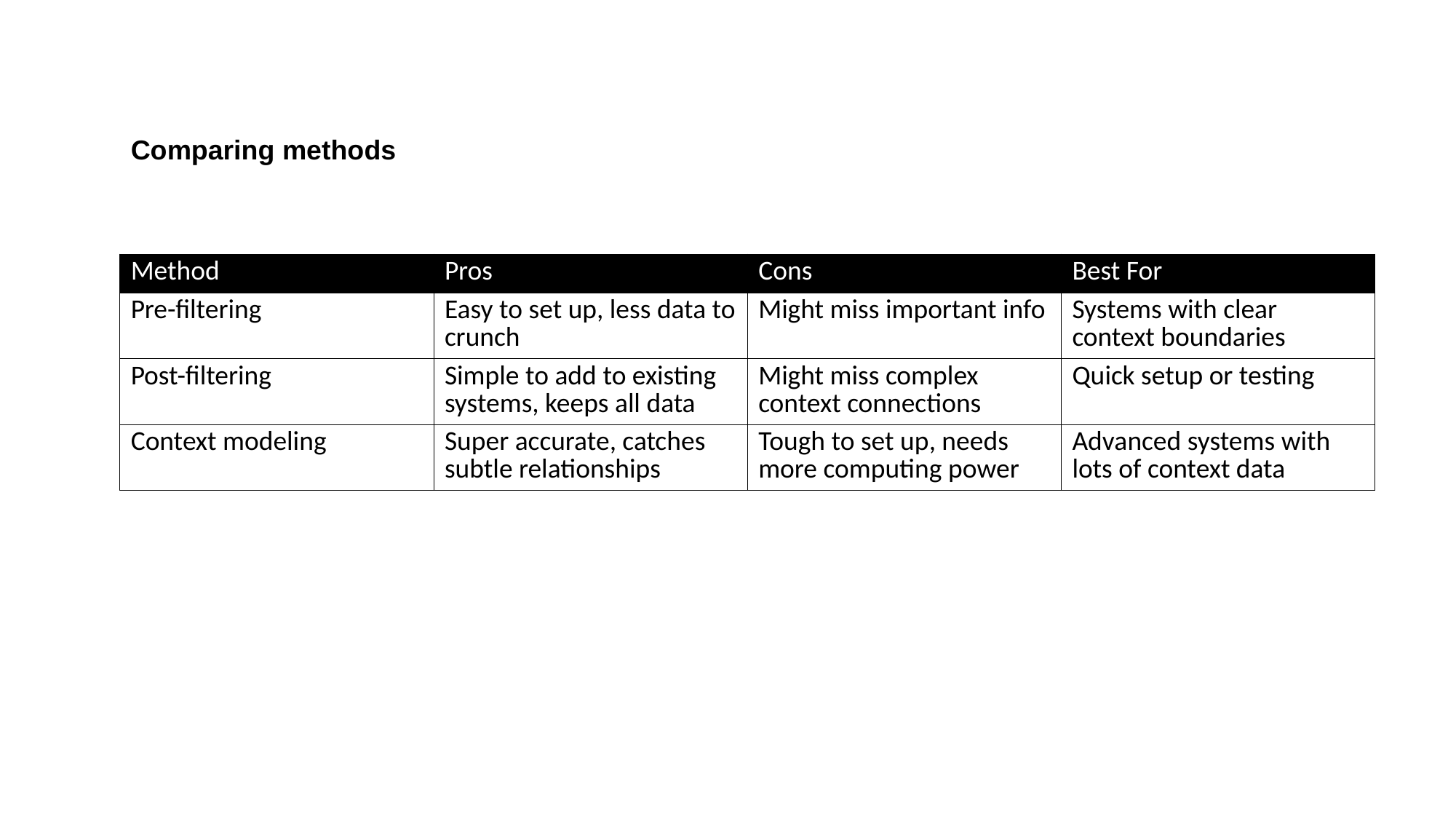

Comparing methods

| Method | Pros | Cons | Best For |
| --- | --- | --- | --- |
| Pre-filtering | Easy to set up, less data to crunch | Might miss important info | Systems with clear context boundaries |
| Post-filtering | Simple to add to existing systems, keeps all data | Might miss complex context connections | Quick setup or testing |
| Context modeling | Super accurate, catches subtle relationships | Tough to set up, needs more computing power | Advanced systems with lots of context data |